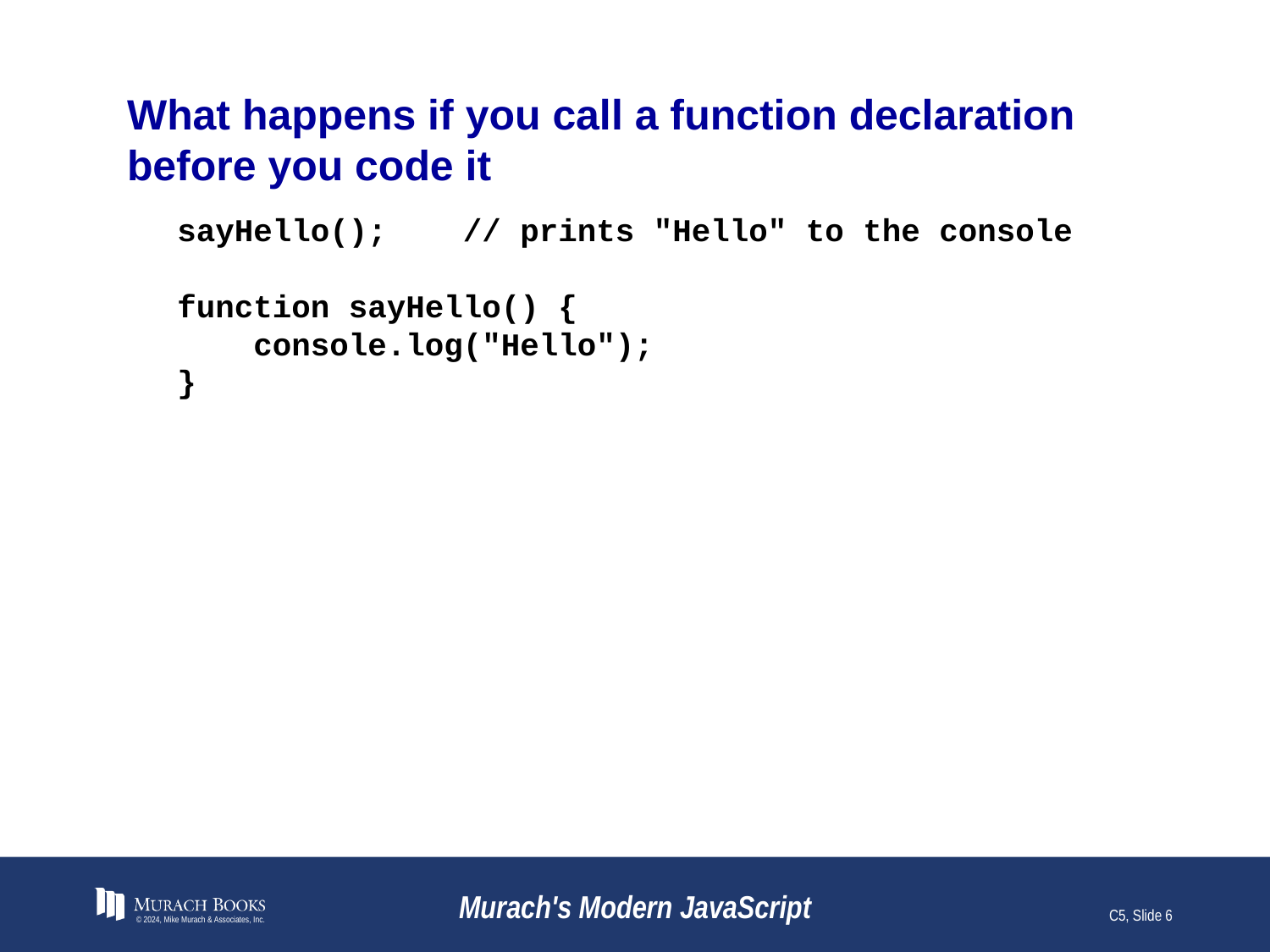

# What happens if you call a function declaration before you code it
sayHello();    // prints "Hello" to the console

function sayHello() {
    console.log("Hello");
}

© 2024, Mike Murach & Associates, Inc.
Murach's Modern JavaScript

C5, Slide 6